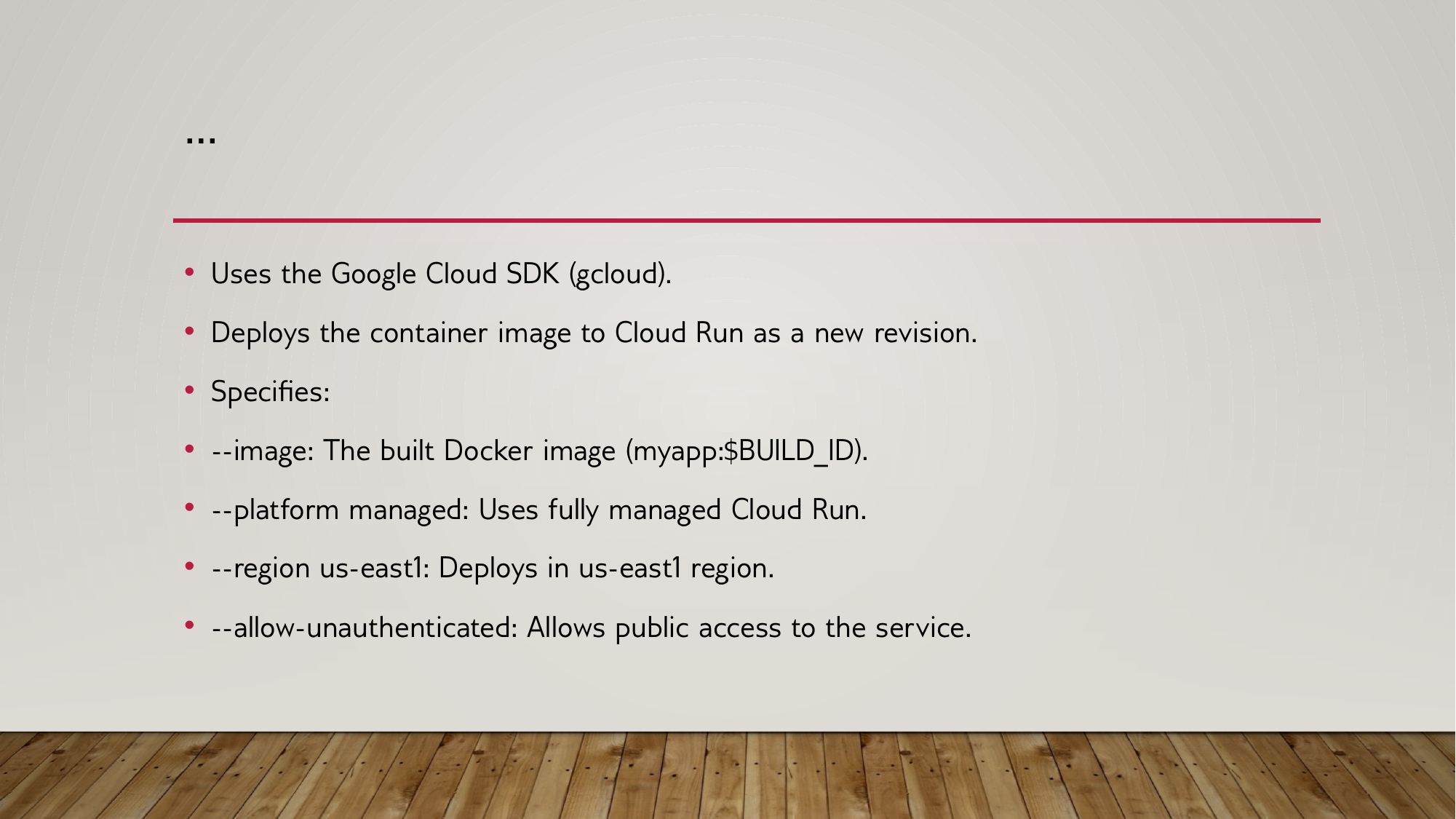

# …
Uses the Google Cloud SDK (gcloud).
Deploys the container image to Cloud Run as a new revision.
Specifies:
--image: The built Docker image (myapp:$BUILD_ID).
--platform managed: Uses fully managed Cloud Run.
--region us-east1: Deploys in us-east1 region.
--allow-unauthenticated: Allows public access to the service.